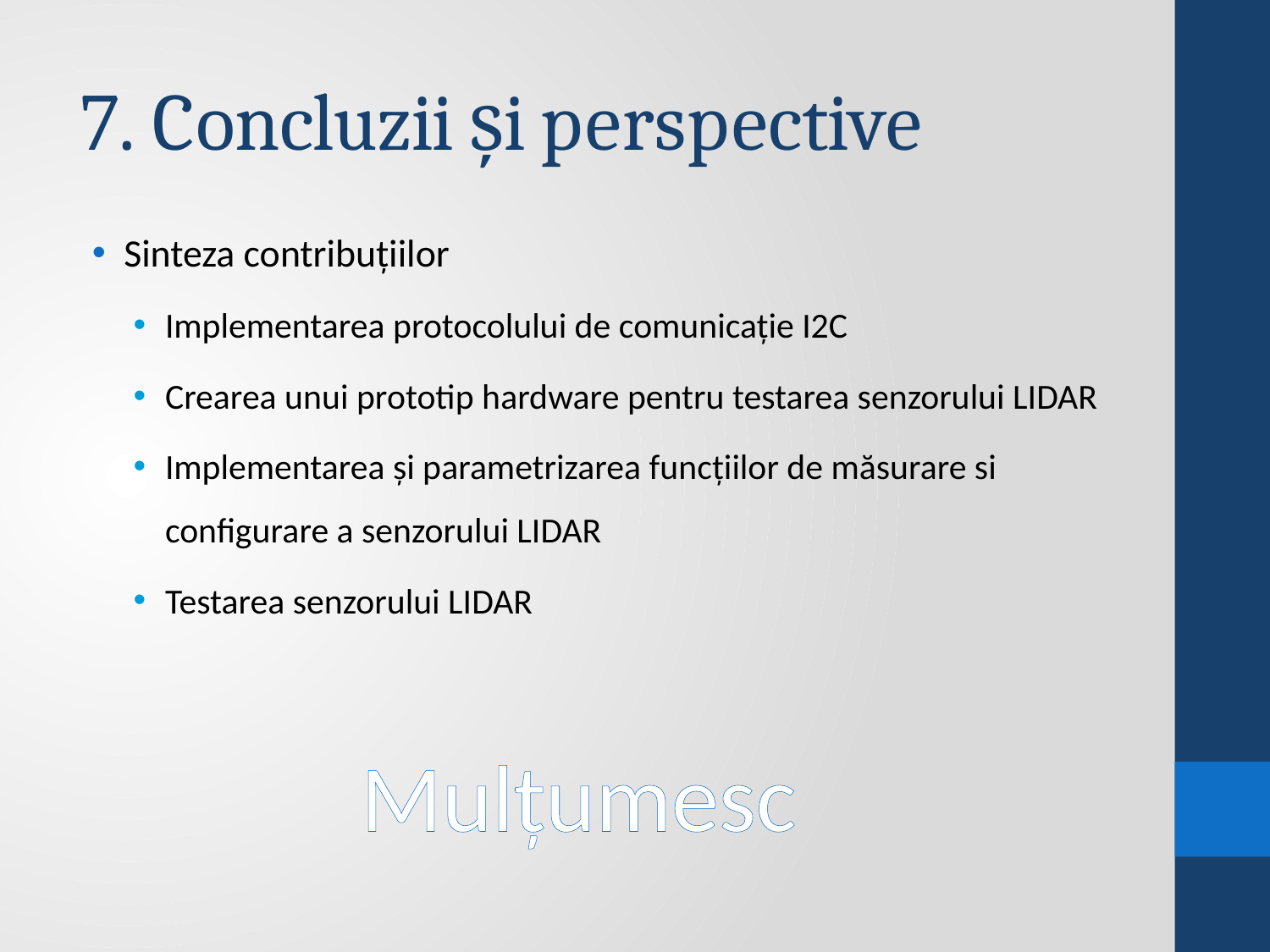

# 7. Concluzii și perspective
Sinteza contribuțiilor
Implementarea protocolului de comunicație I2C
Crearea unui prototip hardware pentru testarea senzorului LIDAR
Implementarea și parametrizarea funcțiilor de măsurare si configurare a senzorului LIDAR
Testarea senzorului LIDAR

Mulțumesc